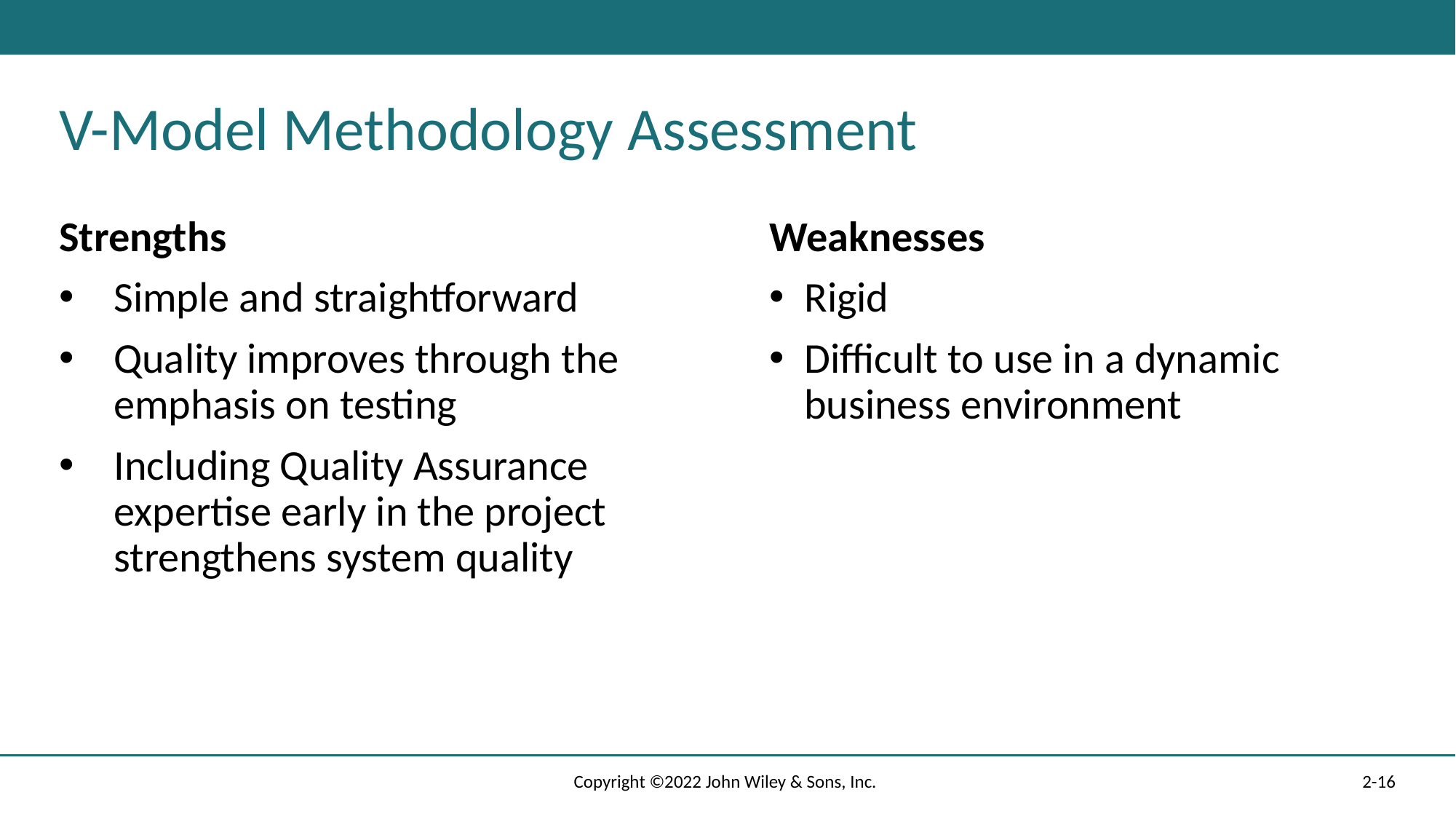

# V-Model Methodology Assessment
Strengths
Simple and straightforward
Quality improves through the emphasis on testing
Including Quality Assurance expertise early in the project strengthens system quality
Weaknesses
Rigid
Difficult to use in a dynamic business environment
Copyright ©2022 John Wiley & Sons, Inc.
2-16